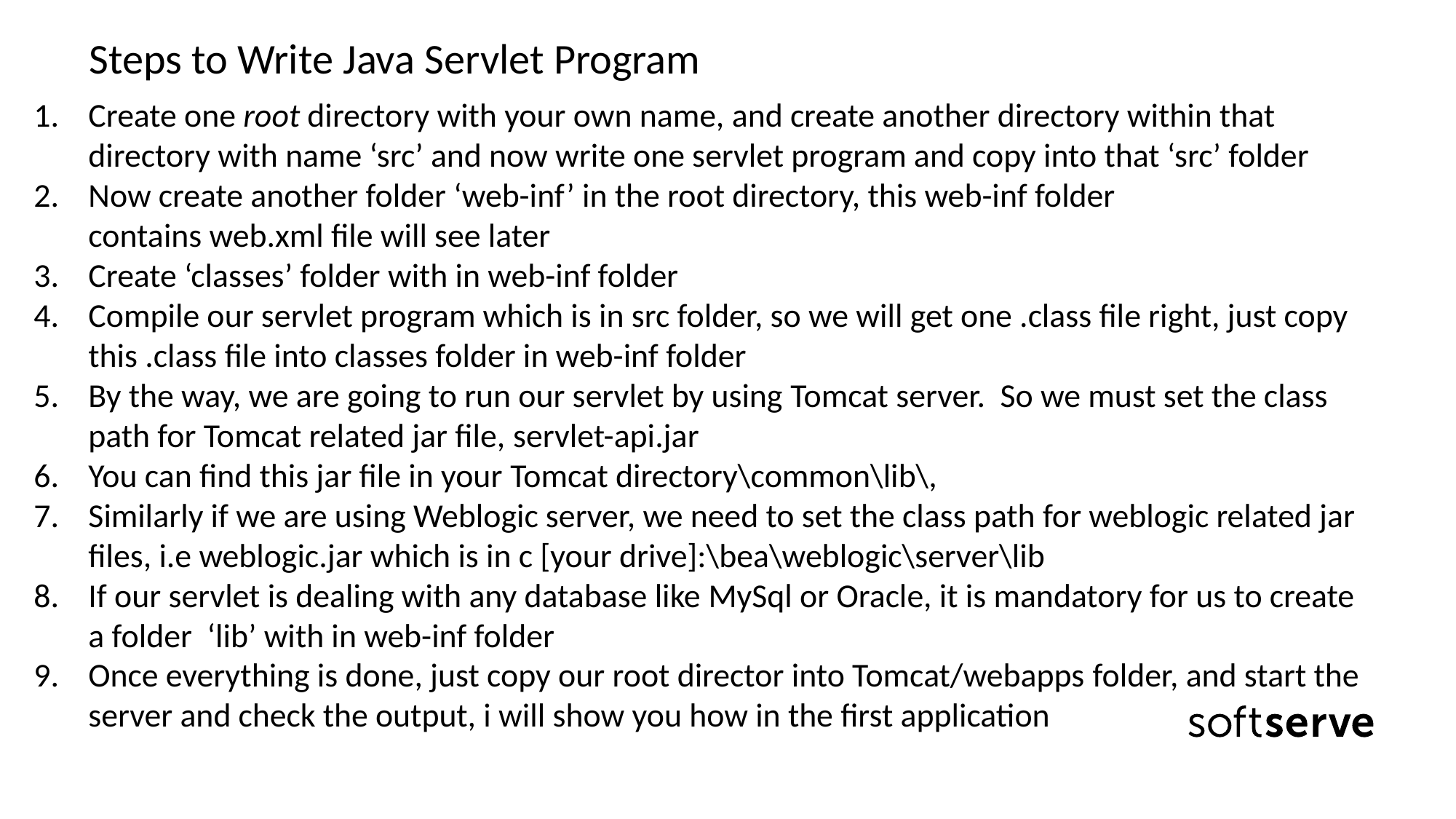

Steps to Write Java Servlet Program
Create one root directory with your own name, and create another directory within that directory with name ‘src’ and now write one servlet program and copy into that ‘src’ folder
Now create another folder ‘web-inf’ in the root directory, this web-inf folder contains web.xml file will see later
Create ‘classes’ folder with in web-inf folder
Compile our servlet program which is in src folder, so we will get one .class file right, just copy this .class file into classes folder in web-inf folder
By the way, we are going to run our servlet by using Tomcat server.  So we must set the class path for Tomcat related jar file, servlet-api.jar
You can find this jar file in your Tomcat directory\common\lib\,
Similarly if we are using Weblogic server, we need to set the class path for weblogic related jar files, i.e weblogic.jar which is in c [your drive]:\bea\weblogic\server\lib
If our servlet is dealing with any database like MySql or Oracle, it is mandatory for us to create a folder  ‘lib’ with in web-inf folder
Once everything is done, just copy our root director into Tomcat/webapps folder, and start the server and check the output, i will show you how in the first application